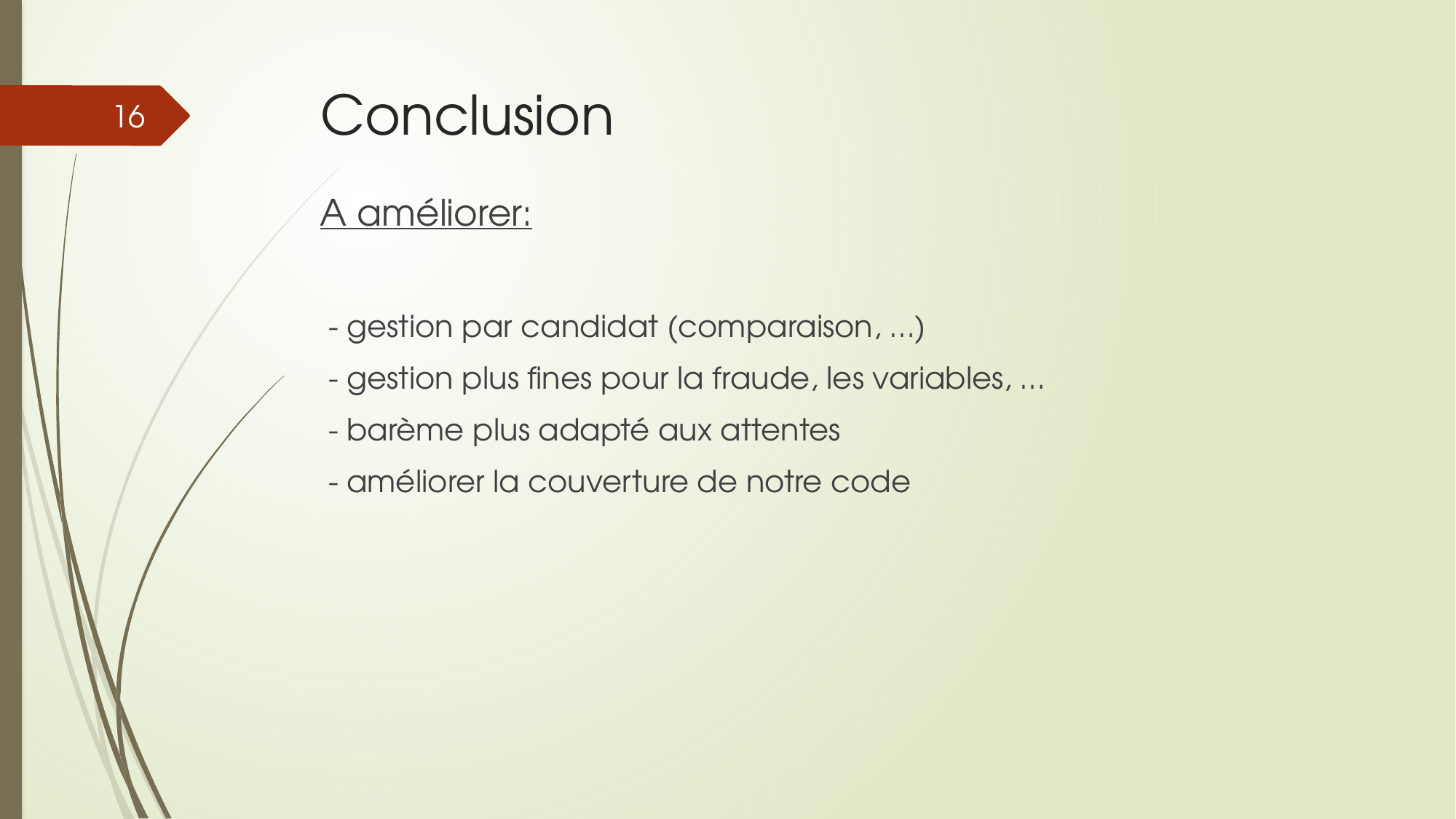

# Conclusion
16
A améliorer:

 - gestion par candidat (comparaison, …)
 - gestion plus fines pour la fraude, les variables, …
 - barème plus adapté aux attentes
 - améliorer la couverture de notre code